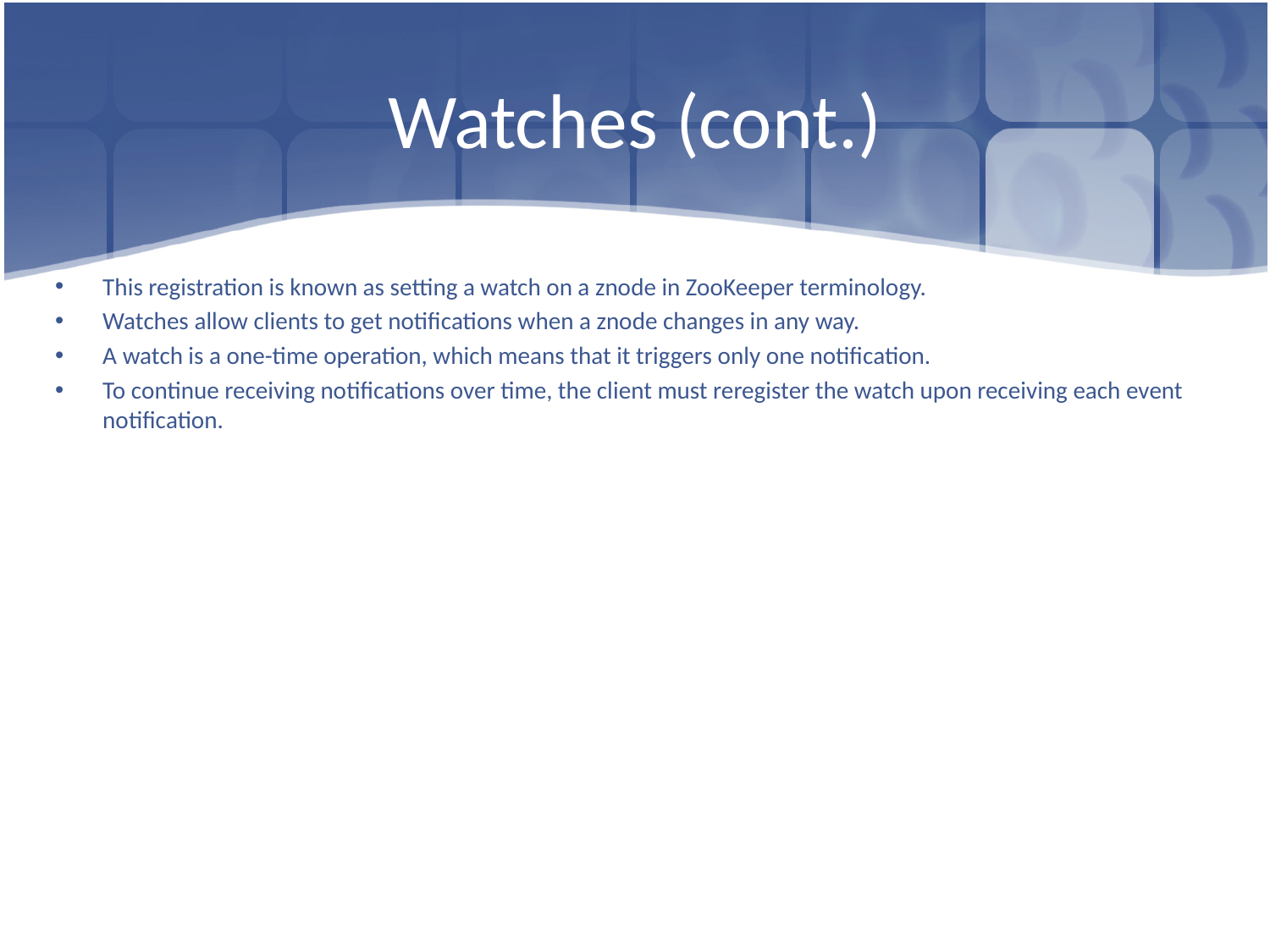

# Watches (cont.)
This registration is known as setting a watch on a znode in ZooKeeper terminology.
Watches allow clients to get notifications when a znode changes in any way.
A watch is a one-time operation, which means that it triggers only one notification.
To continue receiving notifications over time, the client must reregister the watch upon receiving each event notification.